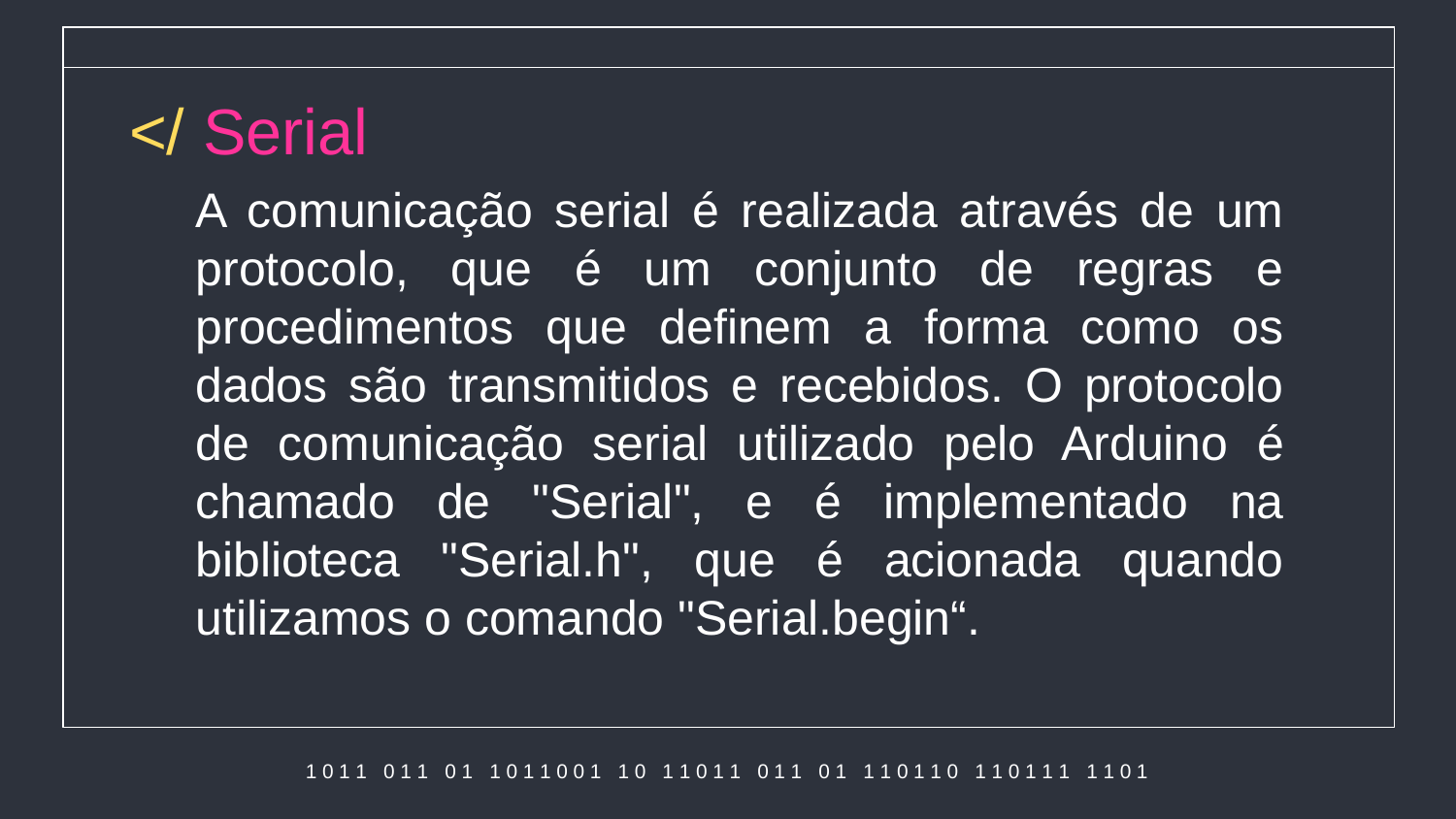

# </ Serial
A comunicação serial é realizada através de um protocolo, que é um conjunto de regras e procedimentos que definem a forma como os dados são transmitidos e recebidos. O protocolo de comunicação serial utilizado pelo Arduino é chamado de "Serial", e é implementado na biblioteca "Serial.h", que é acionada quando utilizamos o comando "Serial.begin“.